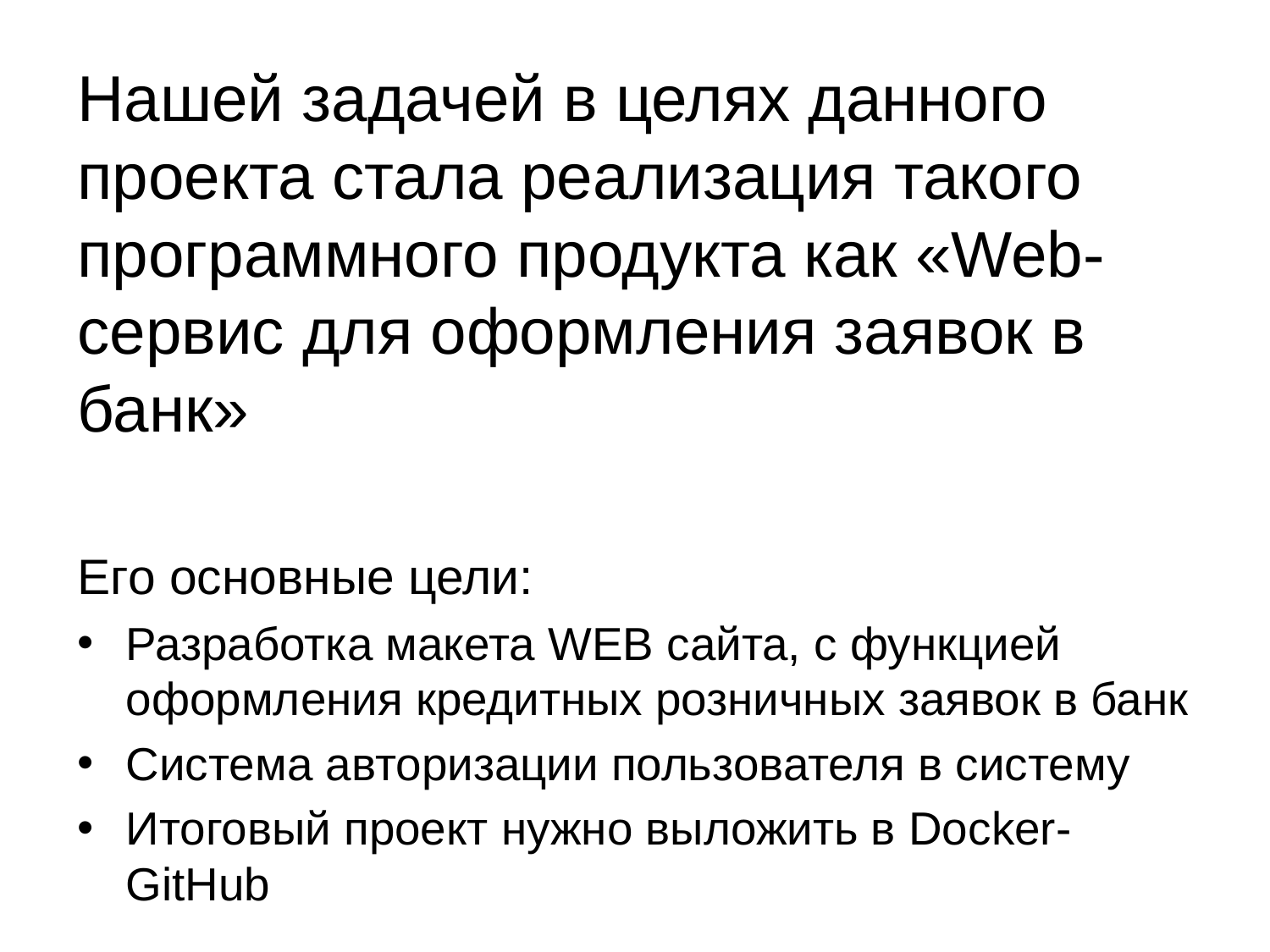

Нашей задачей в целях данного проекта стала реализация такого программного продукта как «Web- сервис для оформления заявок в банк»

Его основные цели:
Разработка макета WEB сайта, с функцией оформления кредитных розничных заявок в банк
Система авторизации пользователя в систему
Итоговый проект нужно выложить в Docker- GitHub